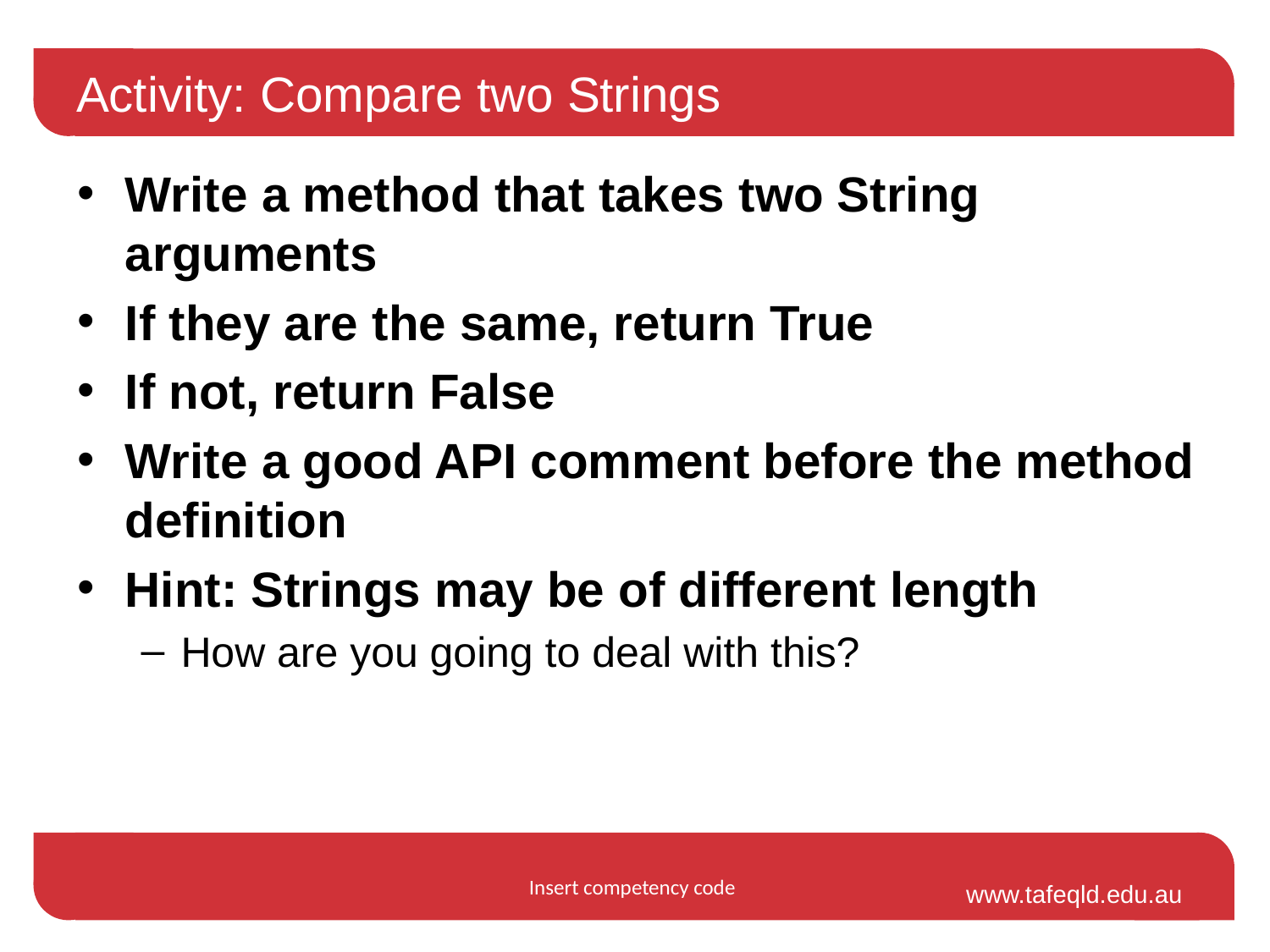

# Activity: Compare two Strings
Write a method that takes two String arguments
If they are the same, return True
If not, return False
Write a good API comment before the method definition
Hint: Strings may be of different length
How are you going to deal with this?

Insert competency code